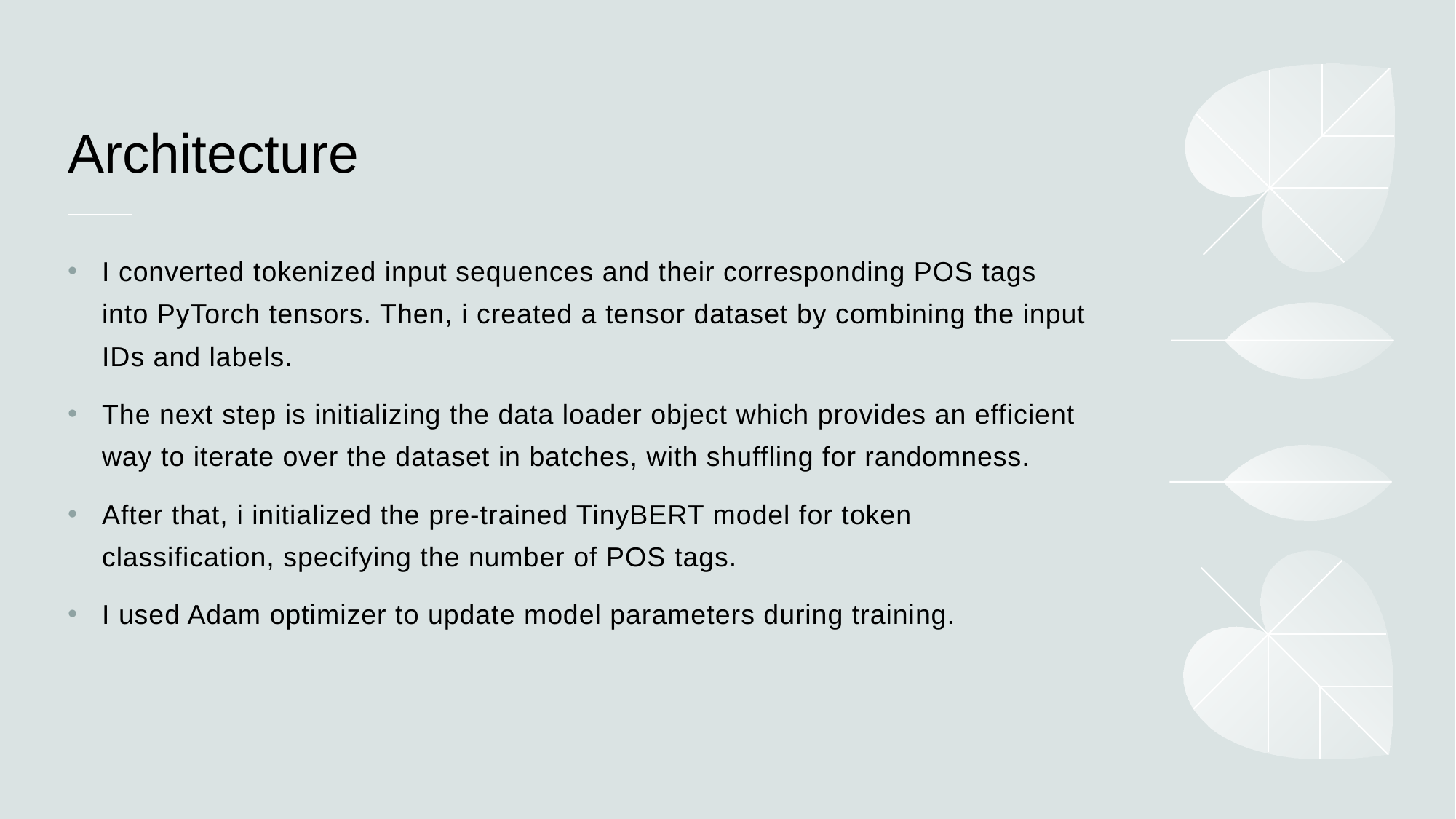

# Architecture
I converted tokenized input sequences and their corresponding POS tags into PyTorch tensors. Then, i created a tensor dataset by combining the input IDs and labels.
The next step is initializing the data loader object which provides an efficient way to iterate over the dataset in batches, with shuffling for randomness.
After that, i initialized the pre-trained TinyBERT model for token classification, specifying the number of POS tags.
I used Adam optimizer to update model parameters during training.